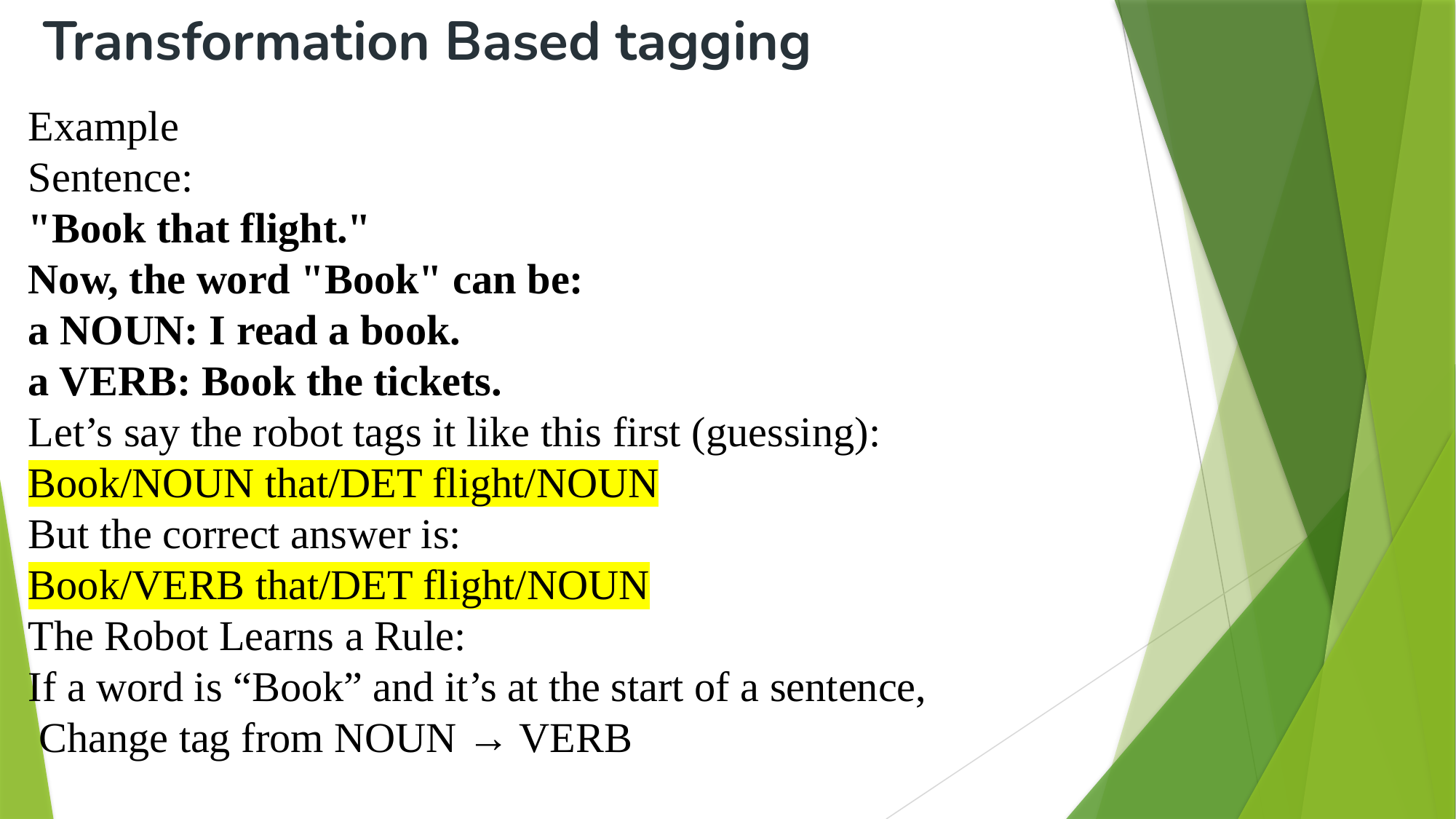

# Transformation Based tagging
Example
Sentence:
"Book that flight."
Now, the word "Book" can be:
a NOUN: I read a book.
a VERB: Book the tickets.
Let’s say the robot tags it like this first (guessing):
Book/NOUN that/DET flight/NOUN
But the correct answer is:
Book/VERB that/DET flight/NOUN
The Robot Learns a Rule:
If a word is “Book” and it’s at the start of a sentence,
 Change tag from NOUN → VERB